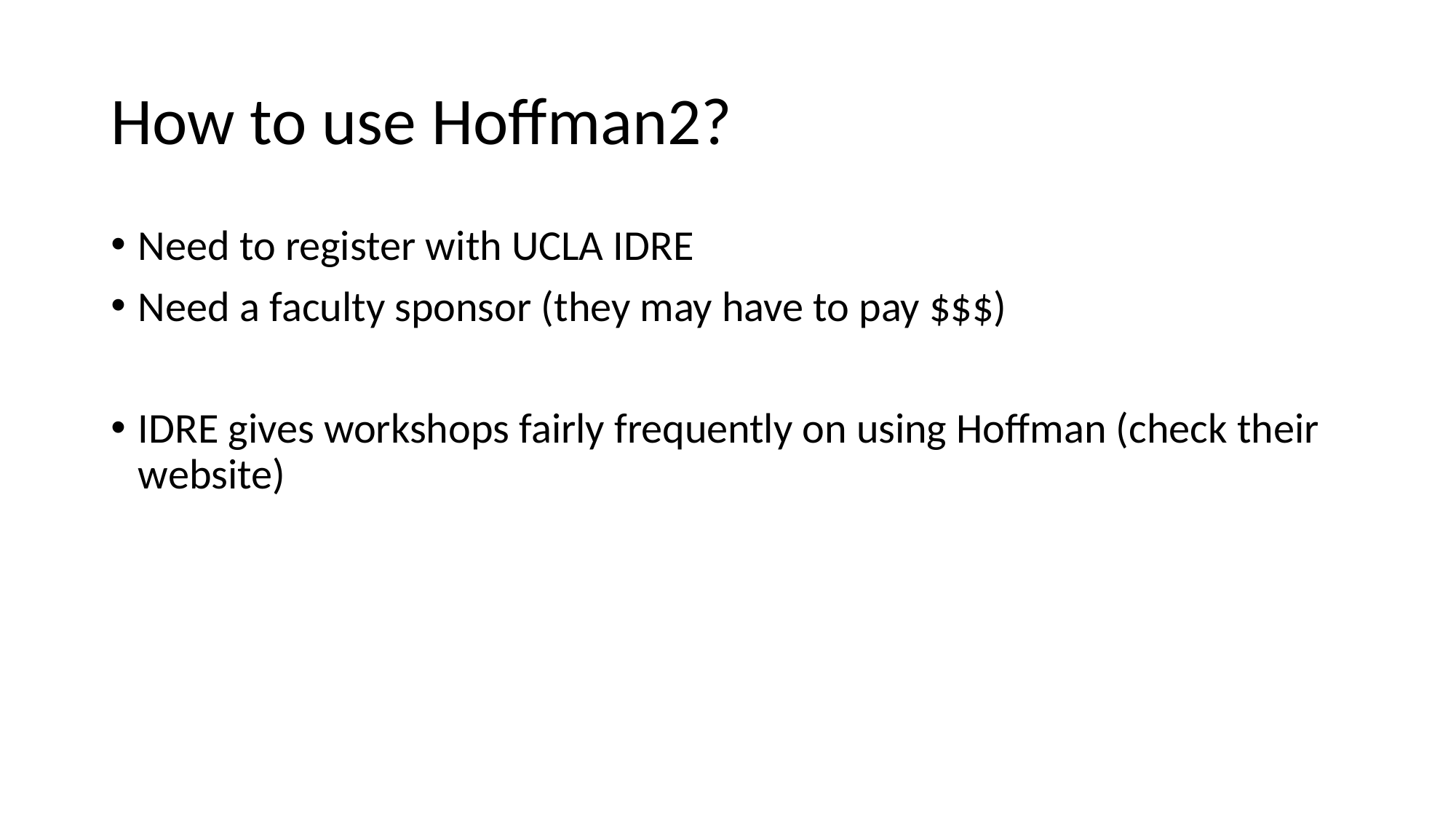

# How to use Hoffman2?
Need to register with UCLA IDRE
Need a faculty sponsor (they may have to pay $$$)

IDRE gives workshops fairly frequently on using Hoffman (check their website)